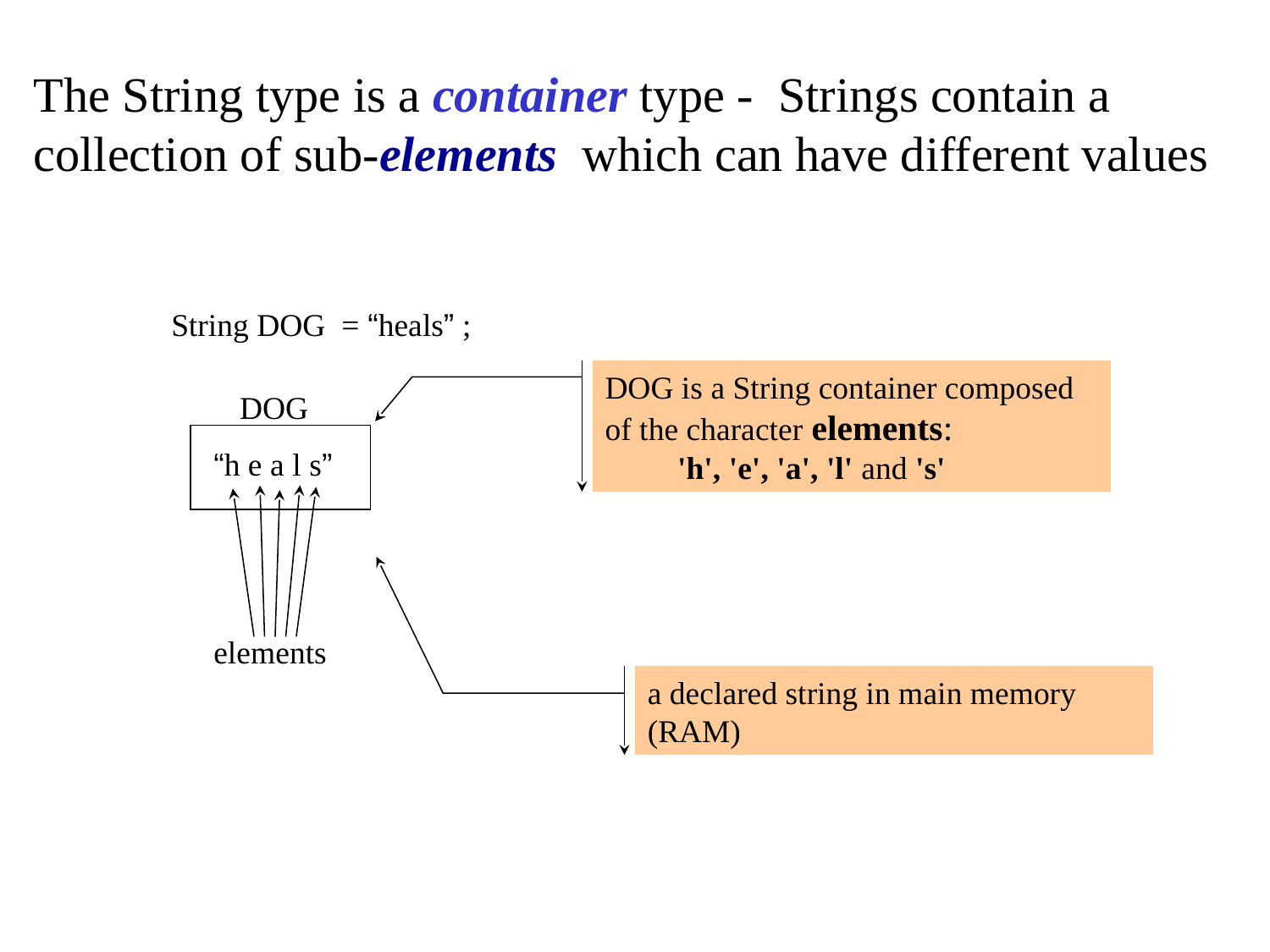

The String type is a container type -  Strings contain a collection of sub-elements  which can have different values
String DOG  = “heals” ;
DOG is a String container composed of the character elements:
         'h', 'e', 'a', 'l' and 's'
    DOG

“h e a l s”

elements
a declared string in main memory (RAM)